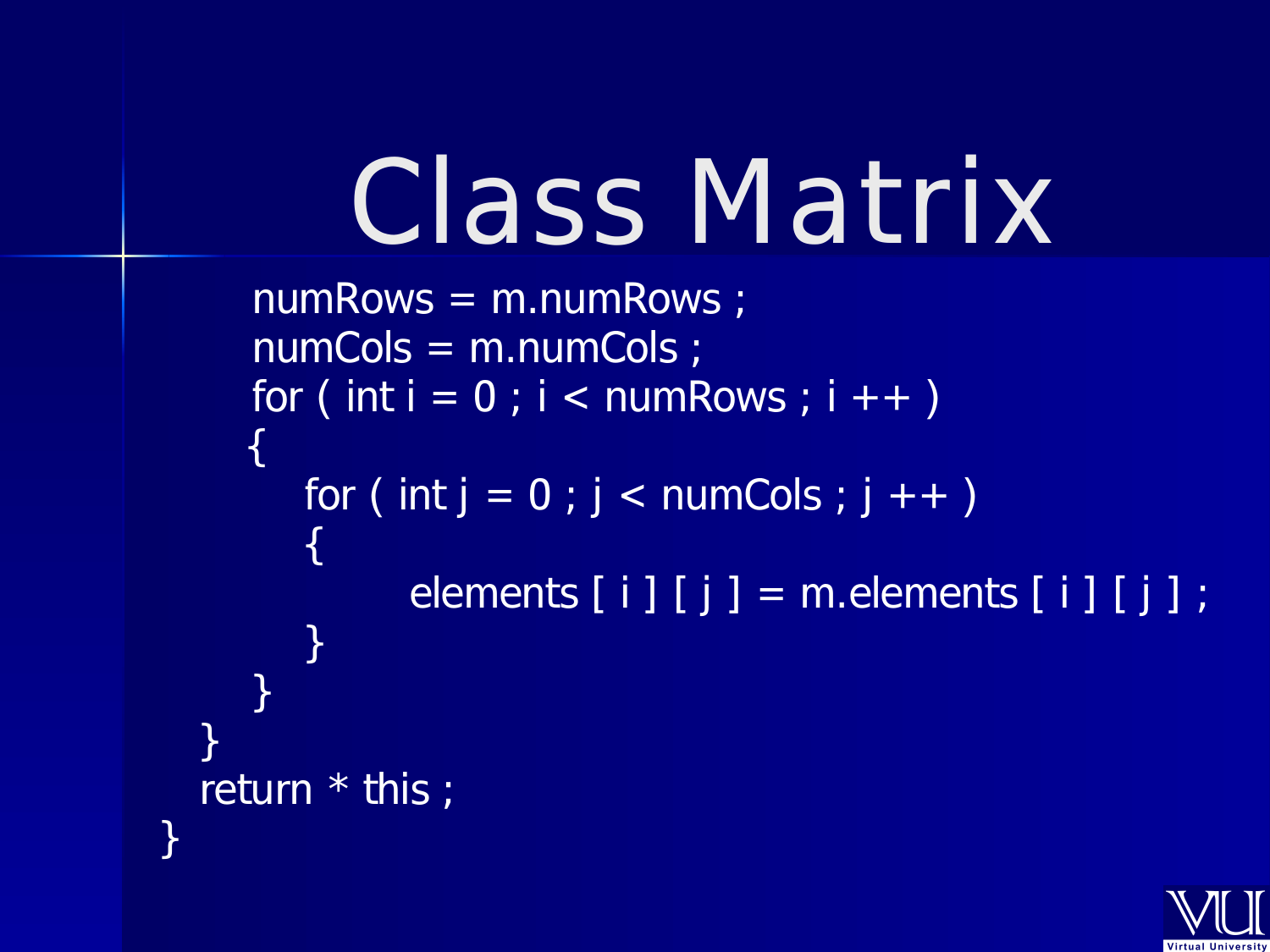

# Class Matrix
       numRows = m.numRows ;
       numCols = m.numCols ;
       for ( int i = 0 ; i < numRows ; i ++ )
	   {
           for ( int j = 0 ; j < numCols ; j ++ )
           {
                   elements [ i ] [ j ] = m.elements [ i ] [ j ] ;
           }
       }
   }
   return * this ;
}